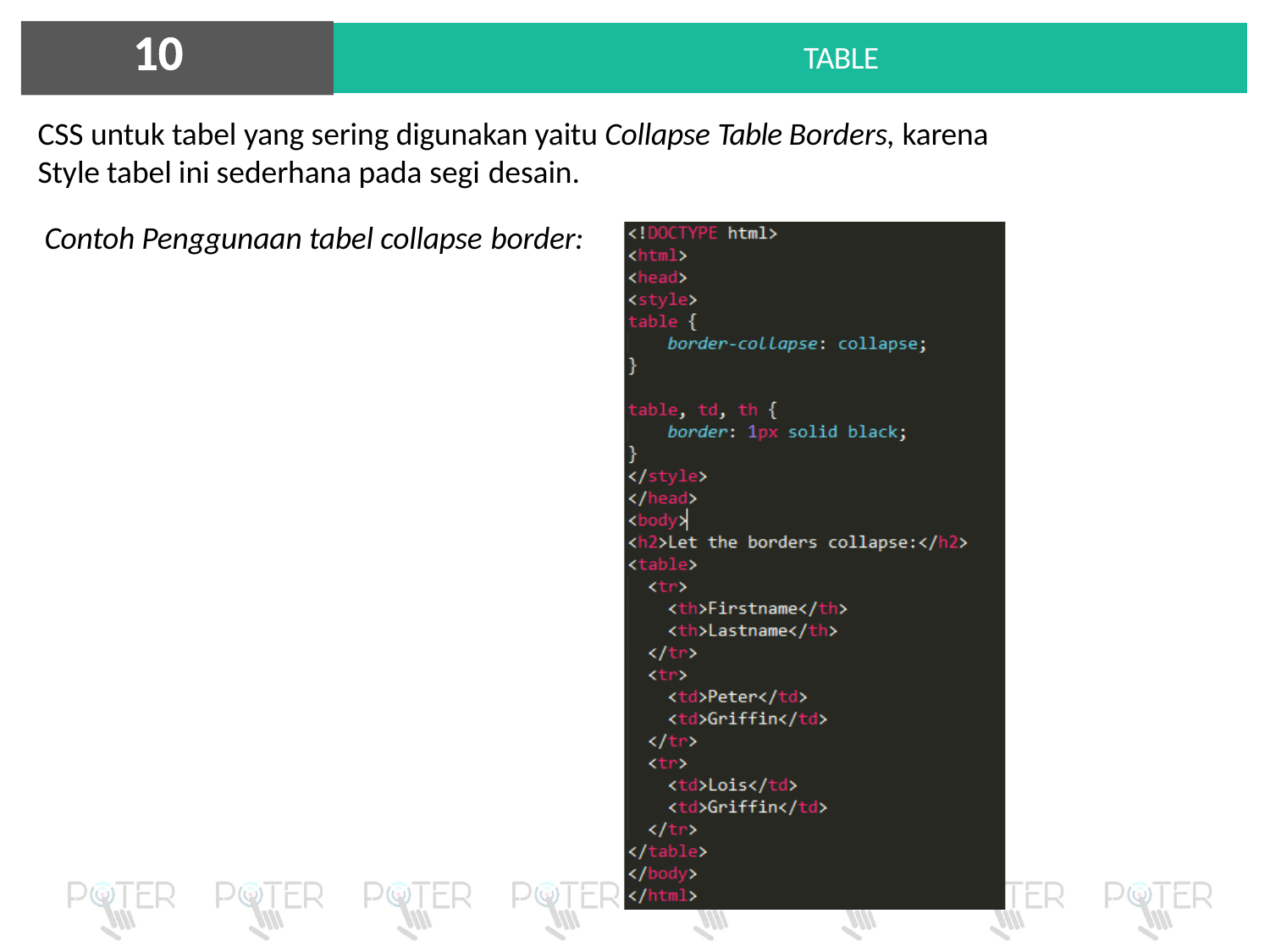

10

	TABLE

CSS untuk tabel yang sering digunakan yaitu Collapse Table Borders, karena  Style tabel ini sederhana pada segi desain.
Contoh Penggunaan tabel collapse border: